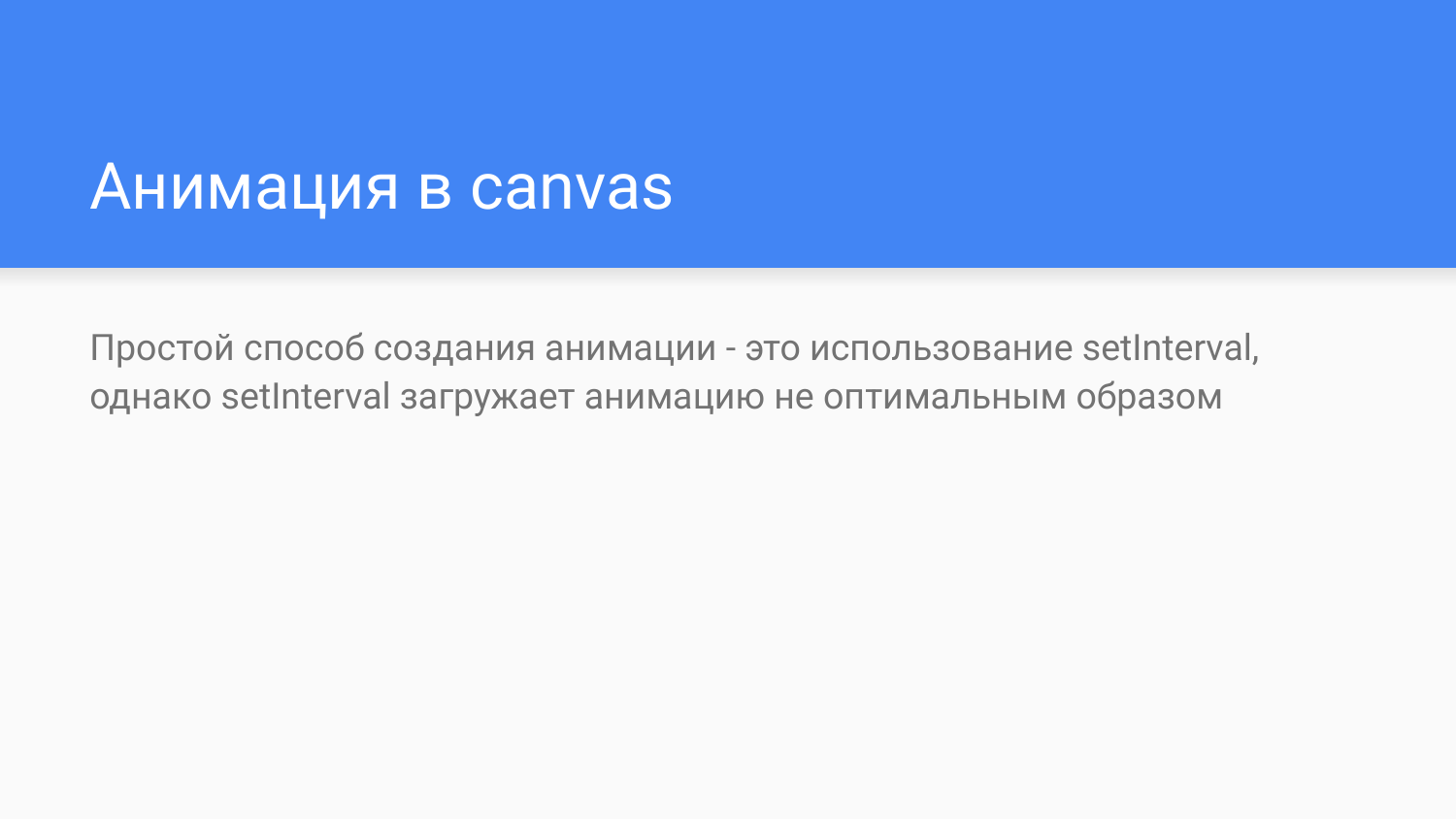

# Анимация в canvas
Простой способ создания анимации - это использование setInterval, однако setInterval загружает анимацию не оптимальным образом